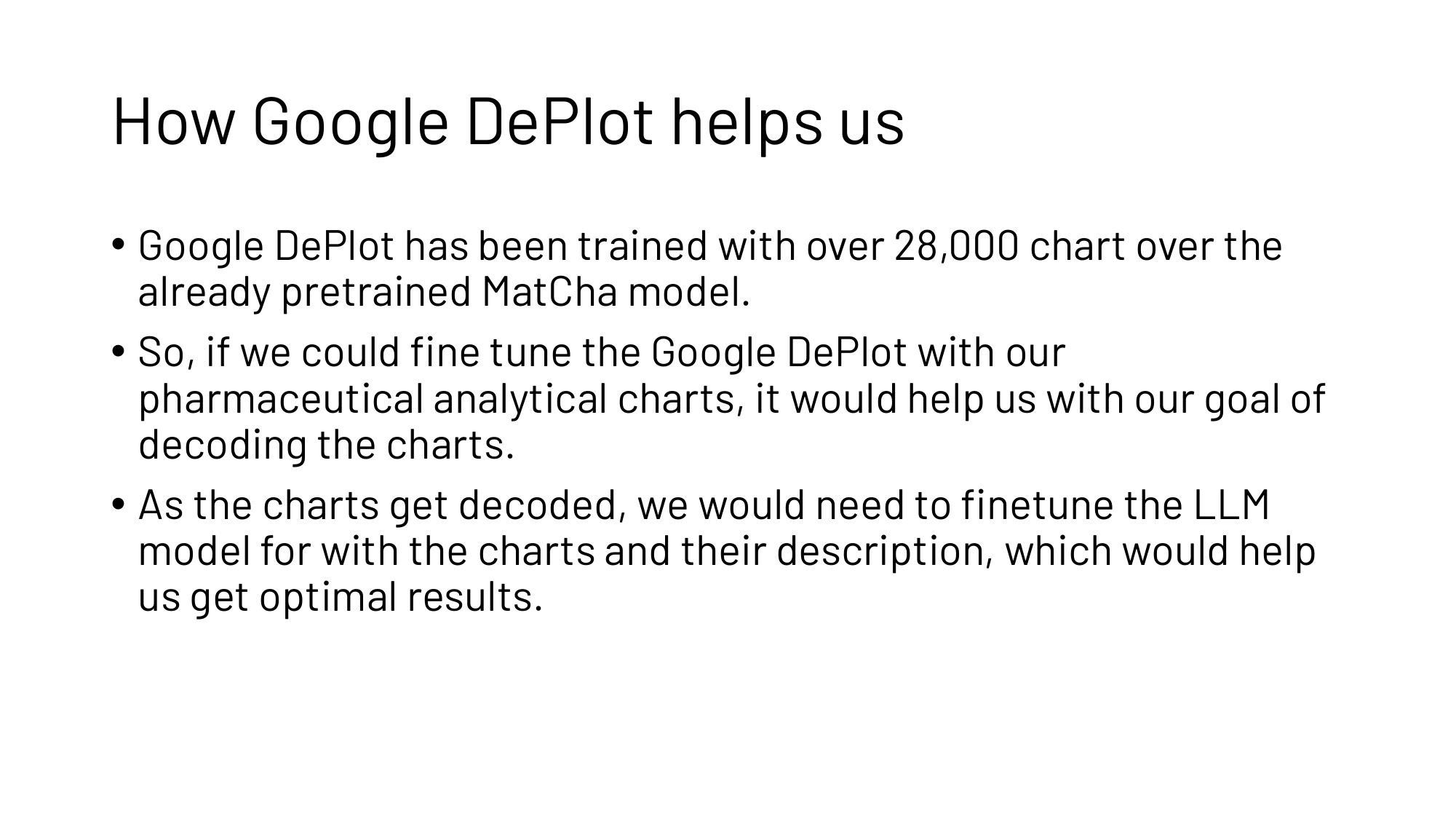

# How Google DePlot helps us
Google DePlot has been trained with over 28,000 chart over the already pretrained MatCha model.
So, if we could fine tune the Google DePlot with our pharmaceutical analytical charts, it would help us with our goal of decoding the charts.
As the charts get decoded, we would need to finetune the LLM model for with the charts and their description, which would help us get optimal results.